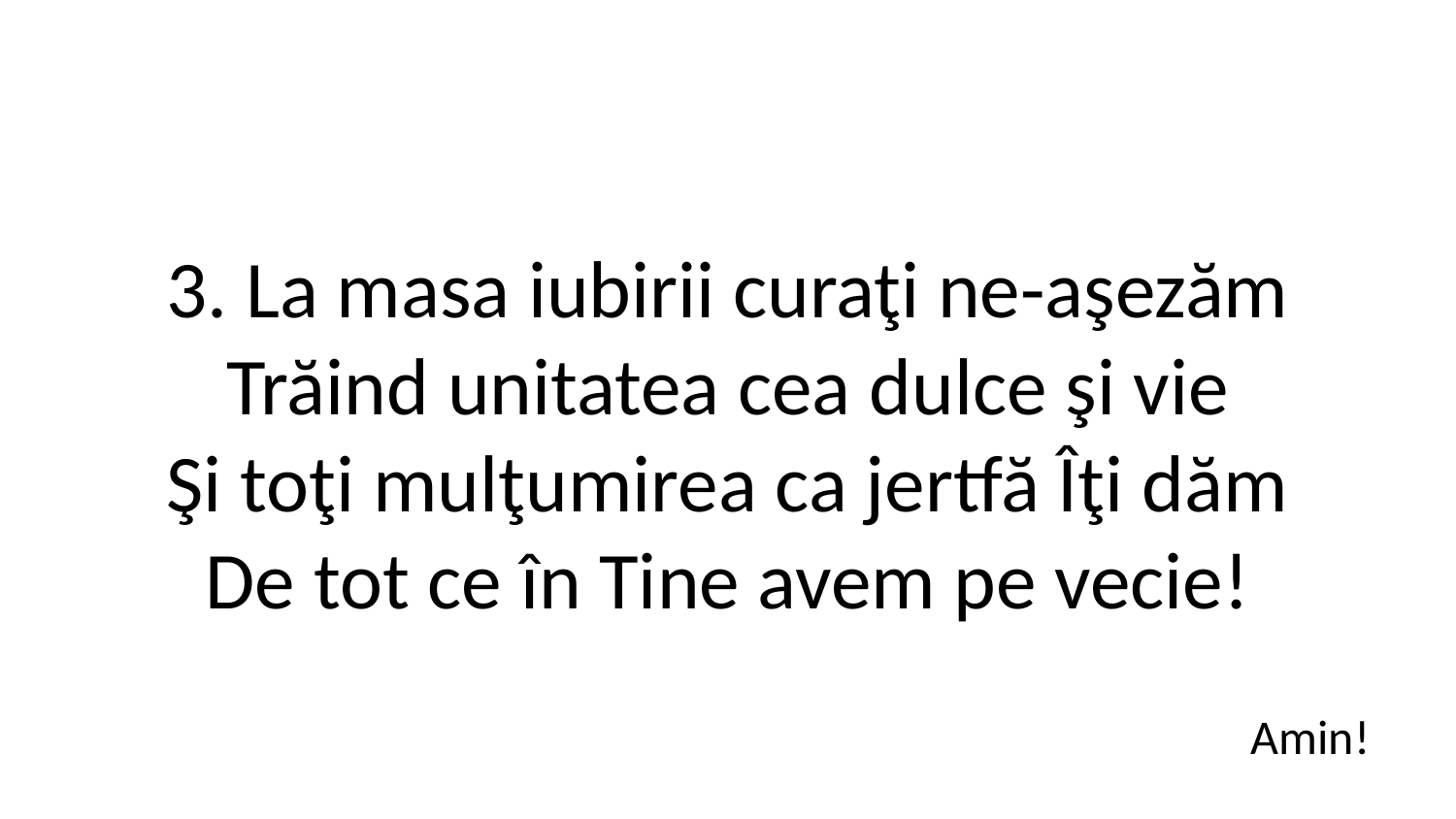

3. La masa iubirii curaţi ne-aşezăm
Trăind unitatea cea dulce şi vie
Şi toţi mulţumirea ca jertfă Îţi dăm
De tot ce în Tine avem pe vecie!

Amin!